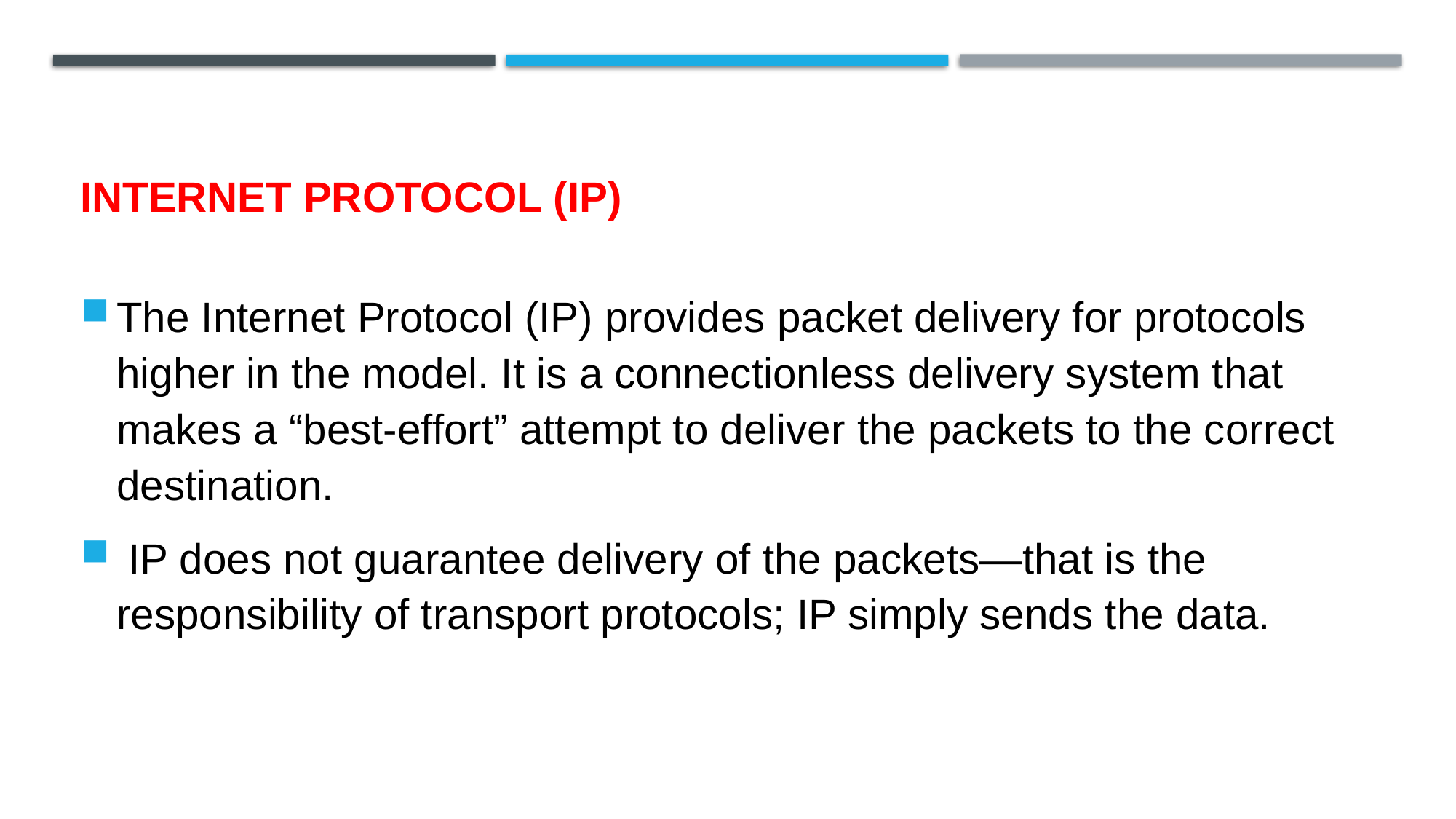

# Internet Protocol (IP)
The Internet Protocol (IP) provides packet delivery for protocols higher in the model. It is a connectionless delivery system that makes a “best-effort” attempt to deliver the packets to the correct destination.
 IP does not guarantee delivery of the packets—that is the responsibility of transport protocols; IP simply sends the data.